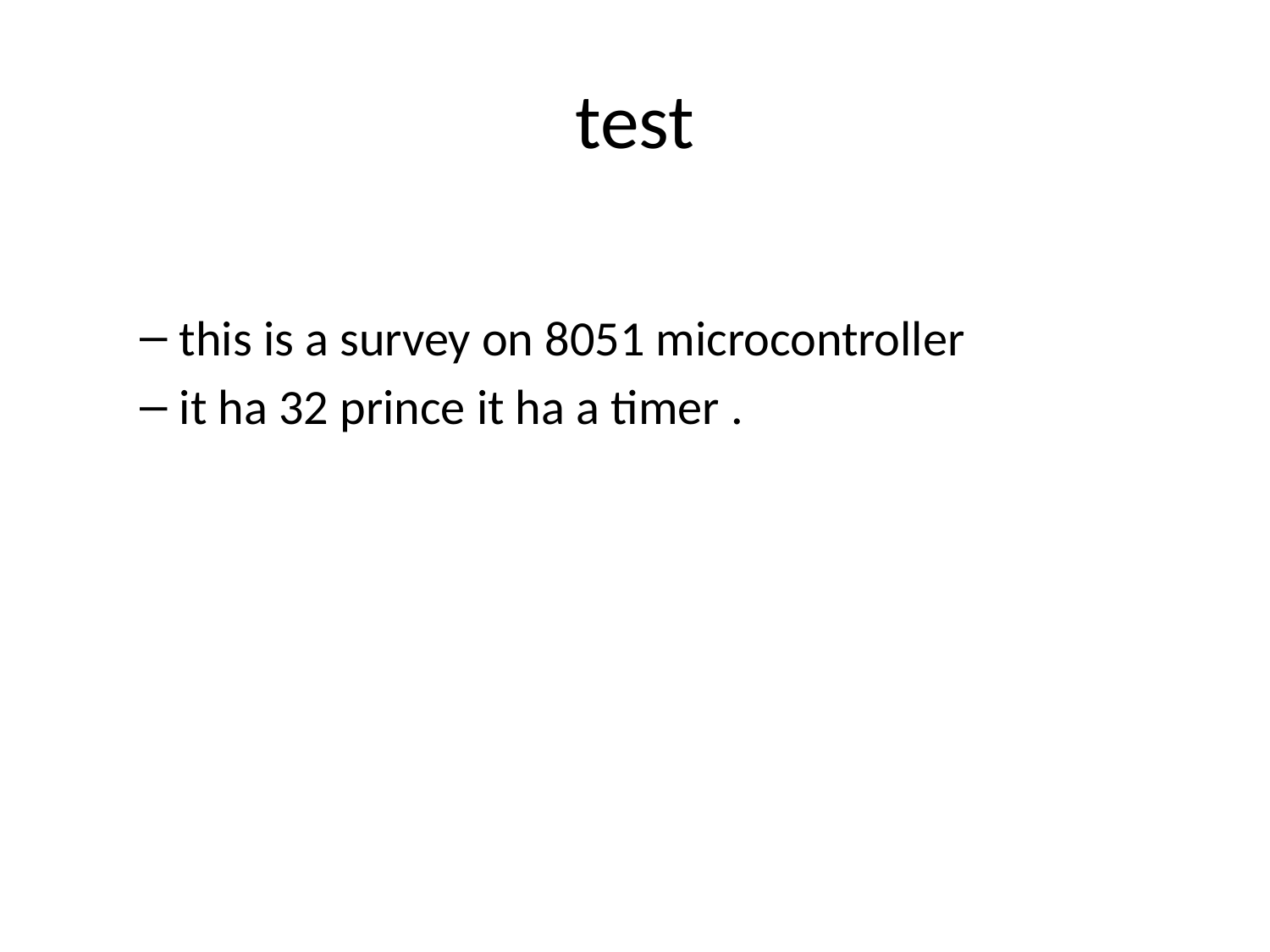

# test

this is a survey on 8051 microcontroller
it ha 32 prince it ha a timer .